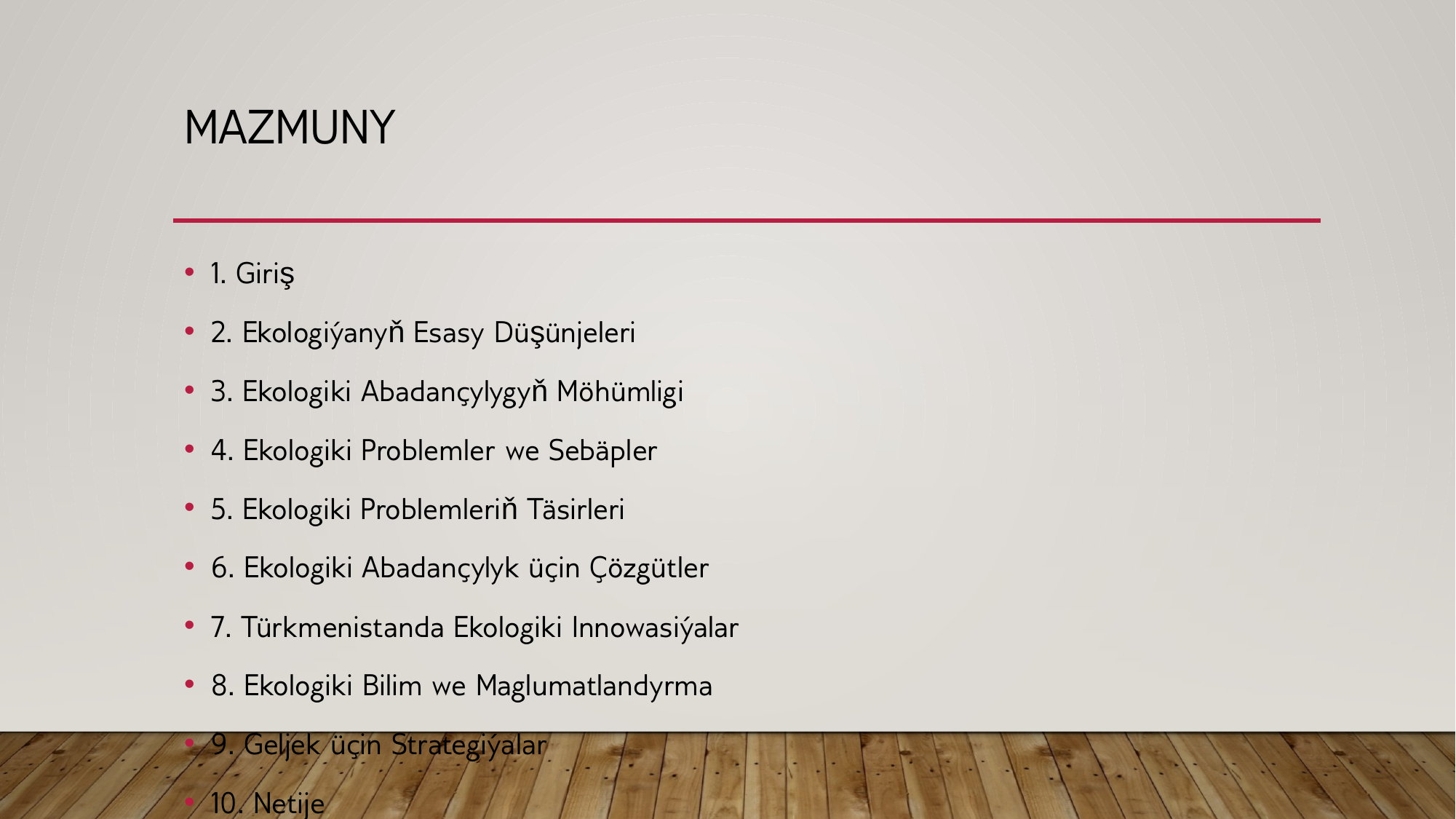

# MAZMUNY
1. Giriş
2. Ekologiýanyň Esasy Düşünjeleri
3. Ekologiki Abadançylygyň Möhümligi
4. Ekologiki Problemler we Sebäpler
5. Ekologiki Problemleriň Täsirleri
6. Ekologiki Abadançylyk üçin Çözgütler
7. Türkmenistanda Ekologiki Innowasiýalar
8. Ekologiki Bilim we Maglumatlandyrma
9. Geljek üçin Strategiýalar
10. Netije